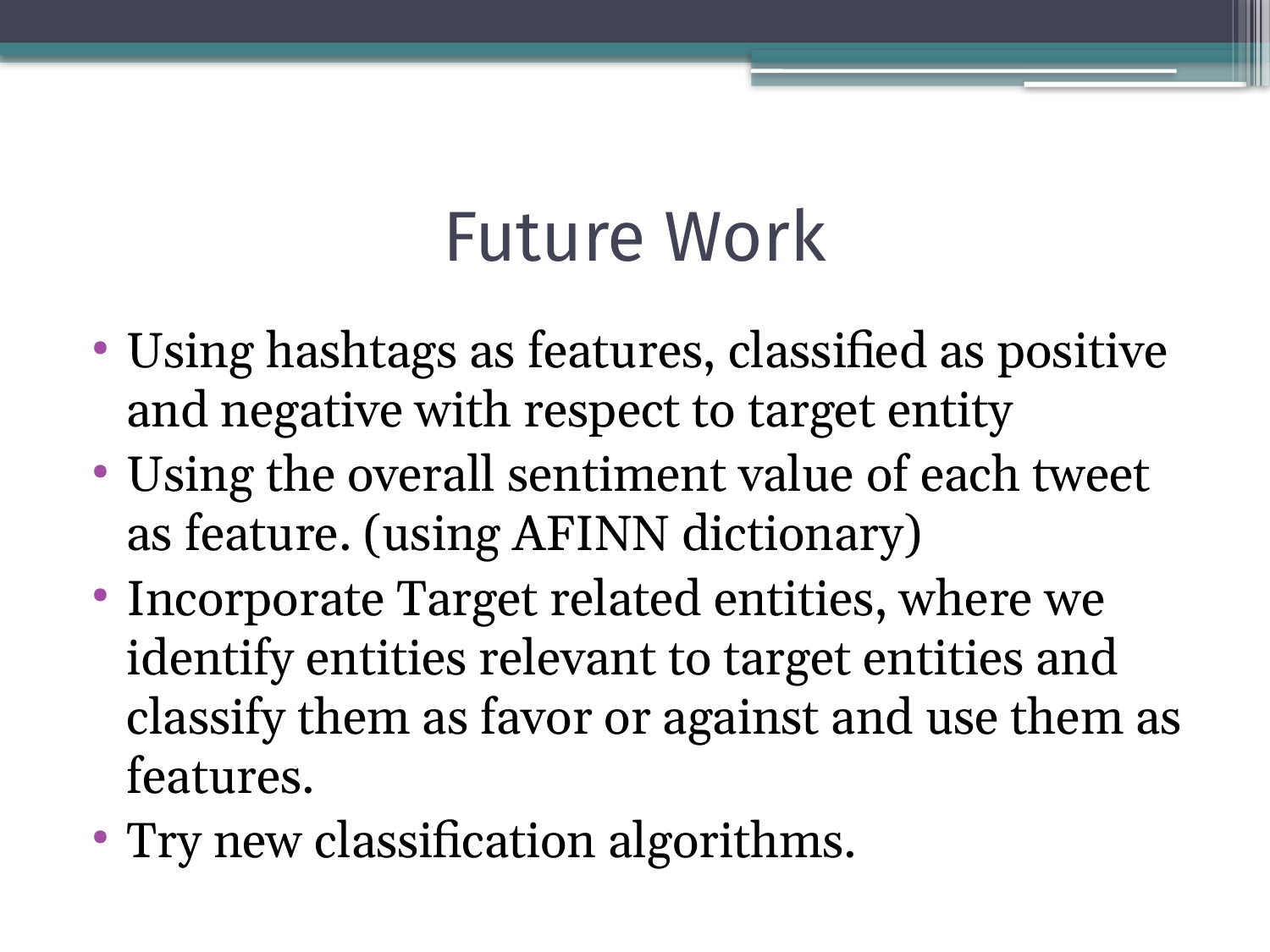

# Future Work
Using hashtags as features, classified as positive and negative with respect to target entity
Using the overall sentiment value of each tweet as feature. (using AFINN dictionary)
Incorporate Target related entities, where we identify entities relevant to target entities and classify them as favor or against and use them as features.
Try new classification algorithms.